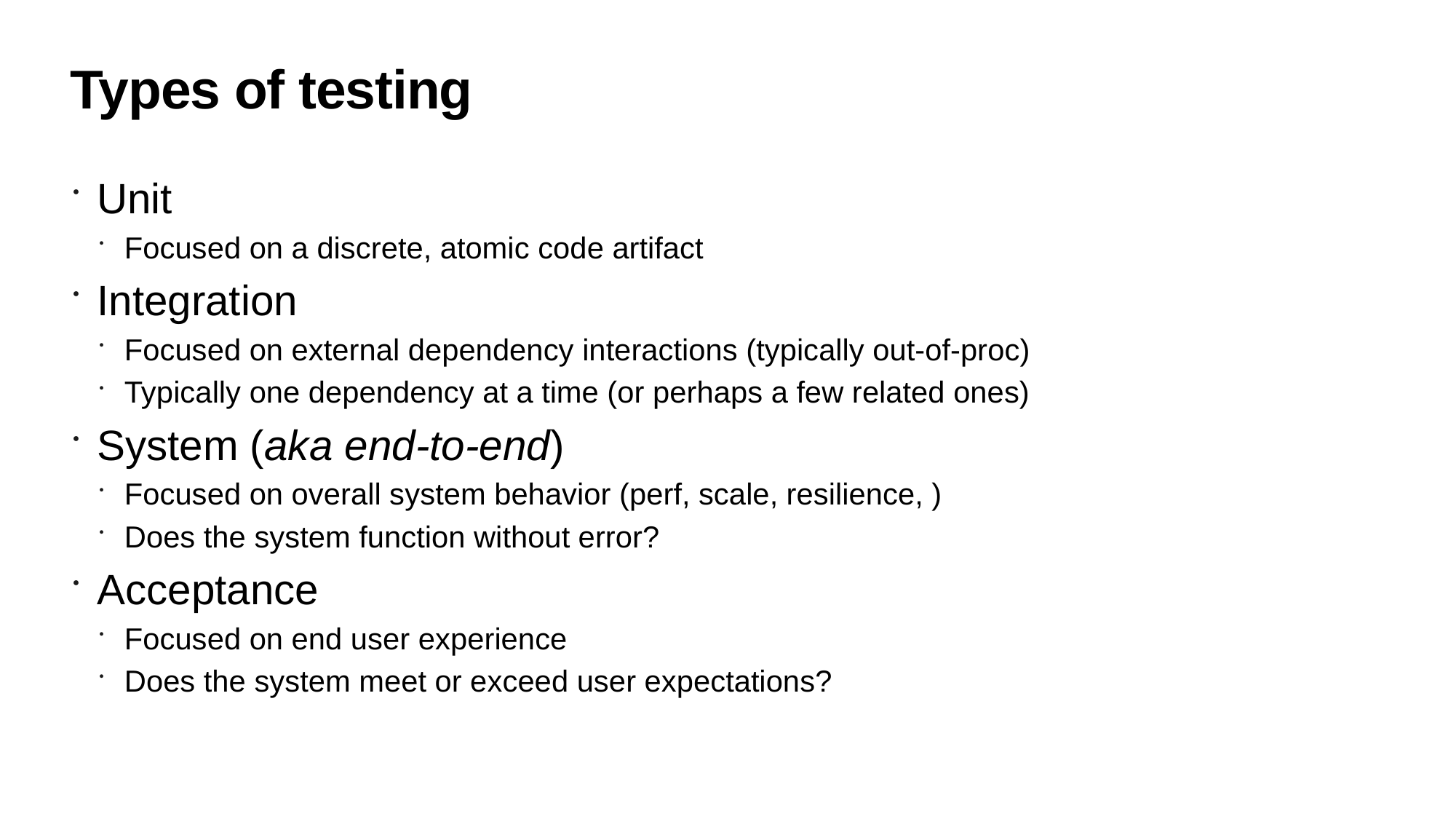

# Types of testing
Unit
Focused on a discrete, atomic code artifact
Integration
Focused on external dependency interactions (typically out-of-proc)
Typically one dependency at a time (or perhaps a few related ones)
System (aka end-to-end)
Focused on overall system behavior (perf, scale, resilience, )
Does the system function without error?
Acceptance
Focused on end user experience
Does the system meet or exceed user expectations?